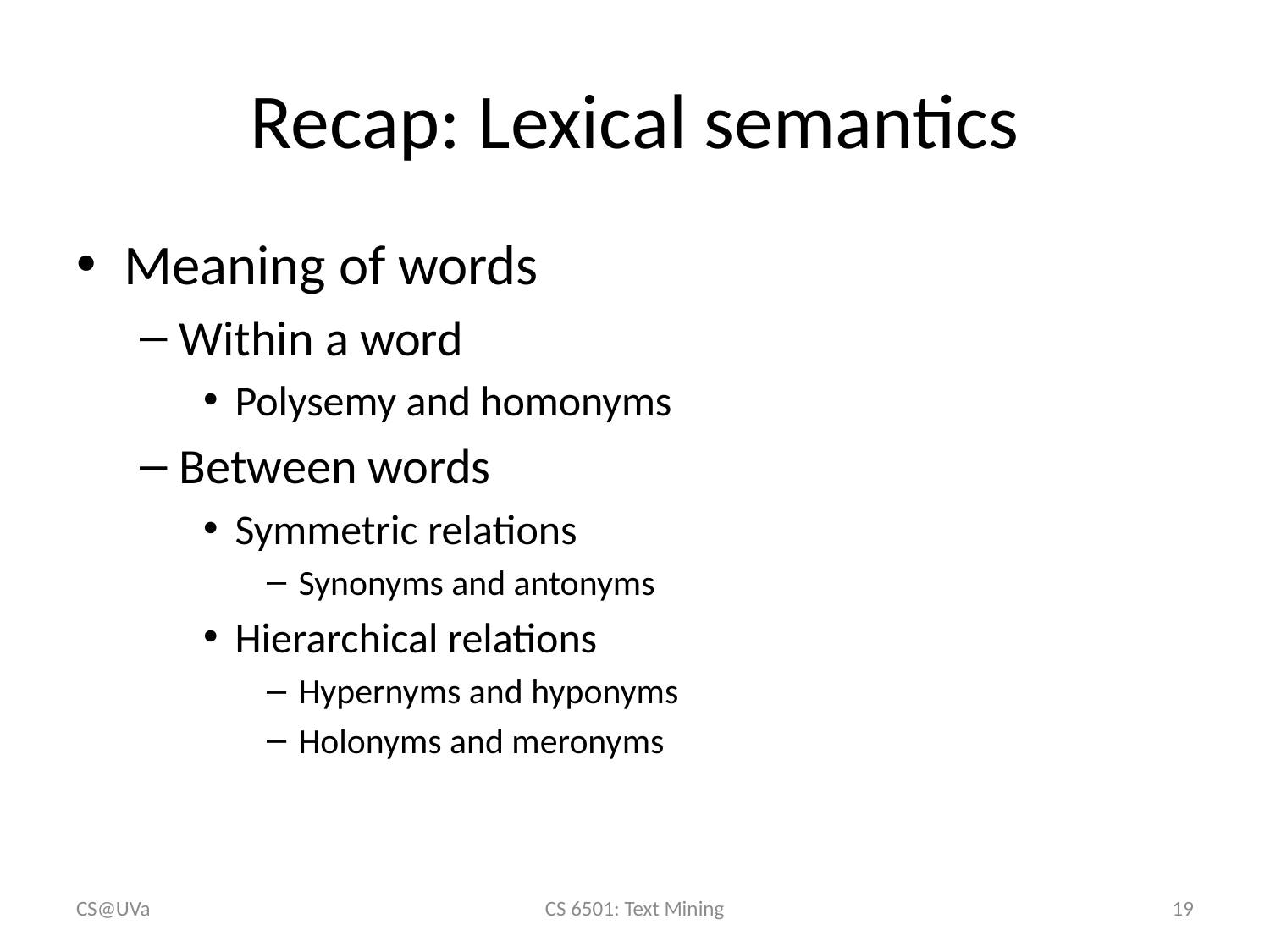

# Recap: Lexical semantics
Meaning of words
Within a word
Polysemy and homonyms
Between words
Symmetric relations
Synonyms and antonyms
Hierarchical relations
Hypernyms and hyponyms
Holonyms and meronyms

CS@UVa
CS 6501: Text Mining
19